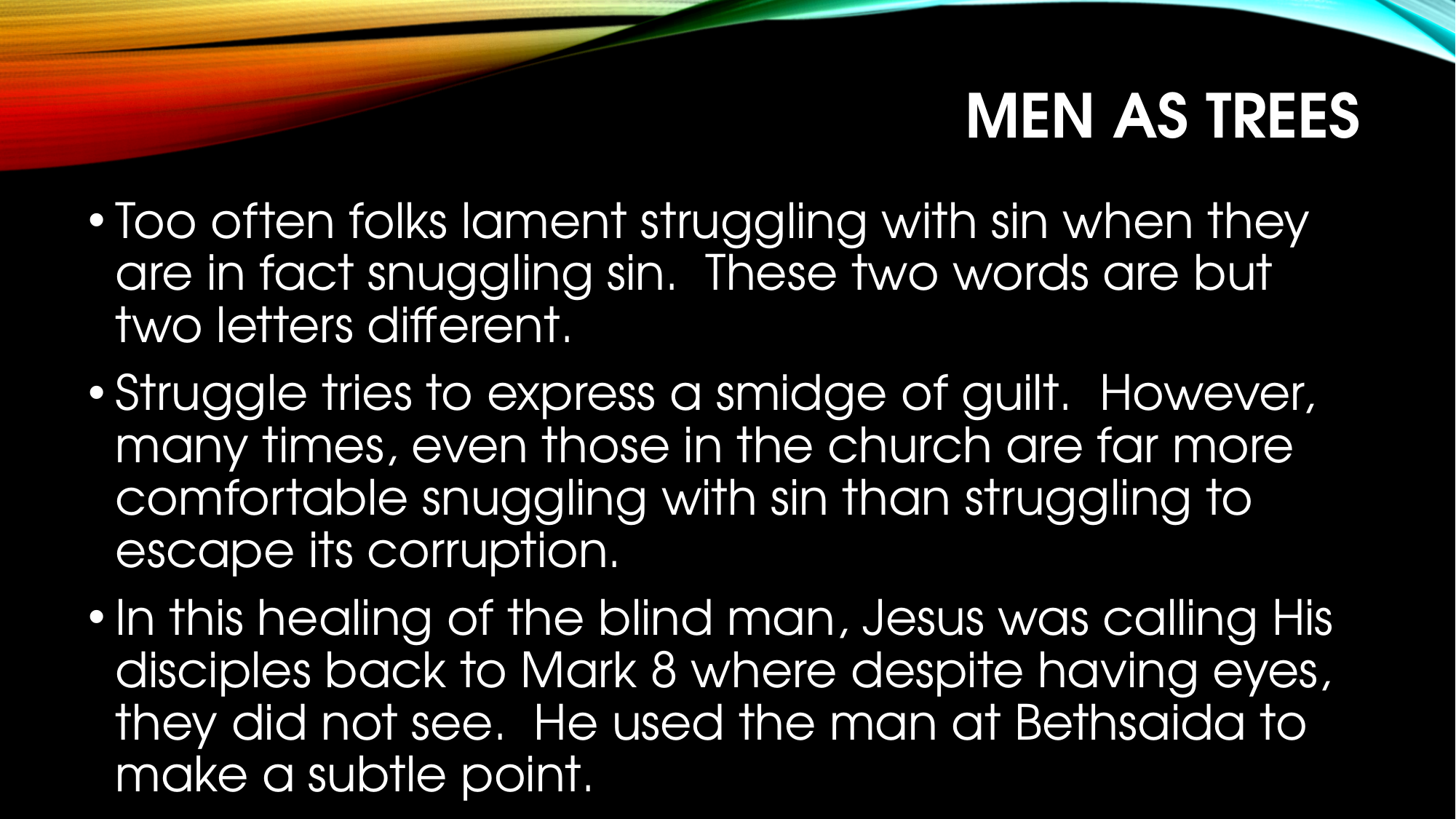

# MEN AS TREES
Too often folks lament struggling with sin when they are in fact snuggling sin.  These two words are but two letters different.
Struggle tries to express a smidge of guilt.  However, many times, even those in the church are far more comfortable snuggling with sin than struggling to escape its corruption.
In this healing of the blind man, Jesus was calling His disciples back to Mark 8 where despite having eyes, they did not see.  He used the man at Bethsaida to make a subtle point.